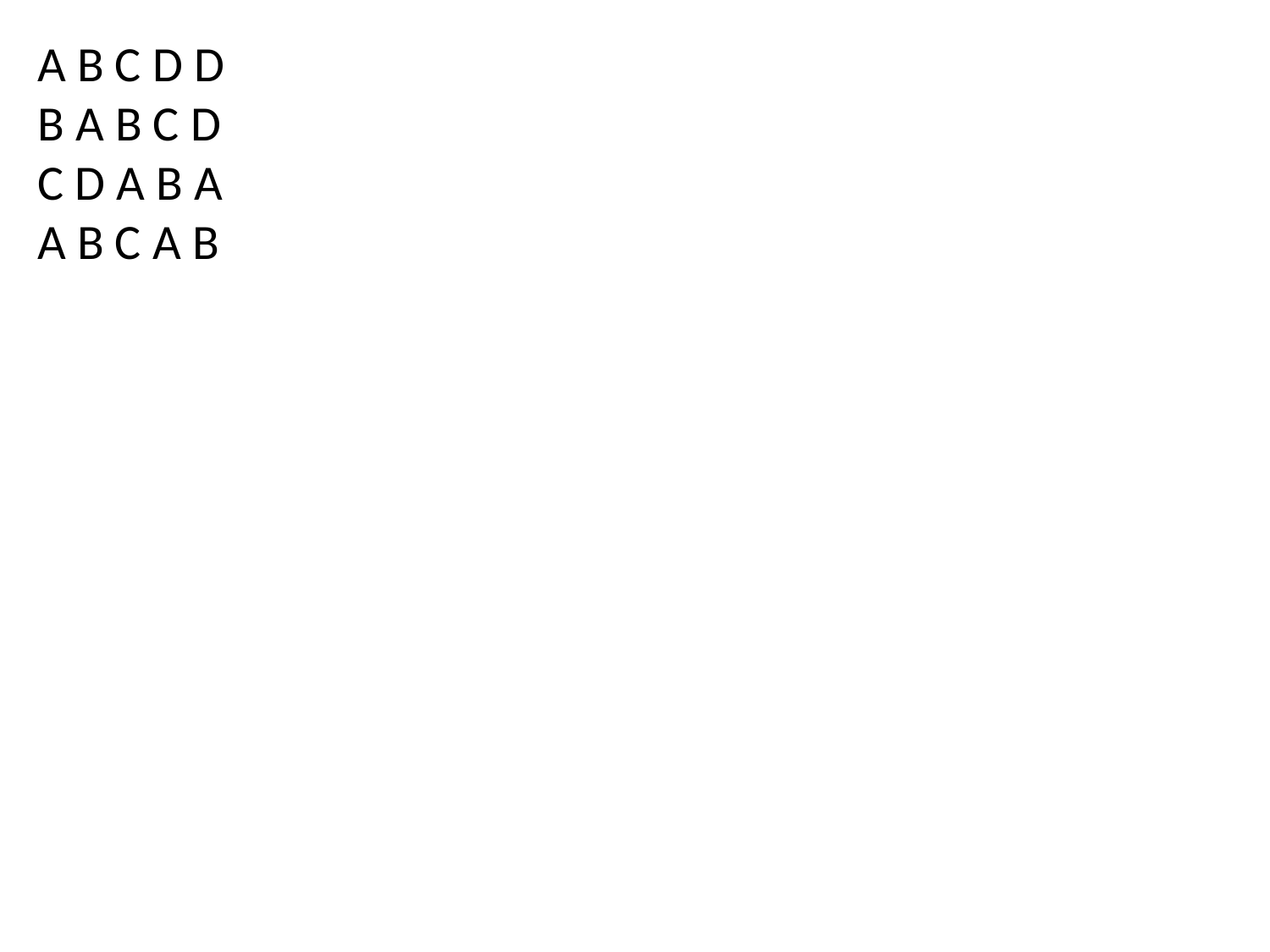

A B C D D
B A B C D
C D A B A
A B C A B